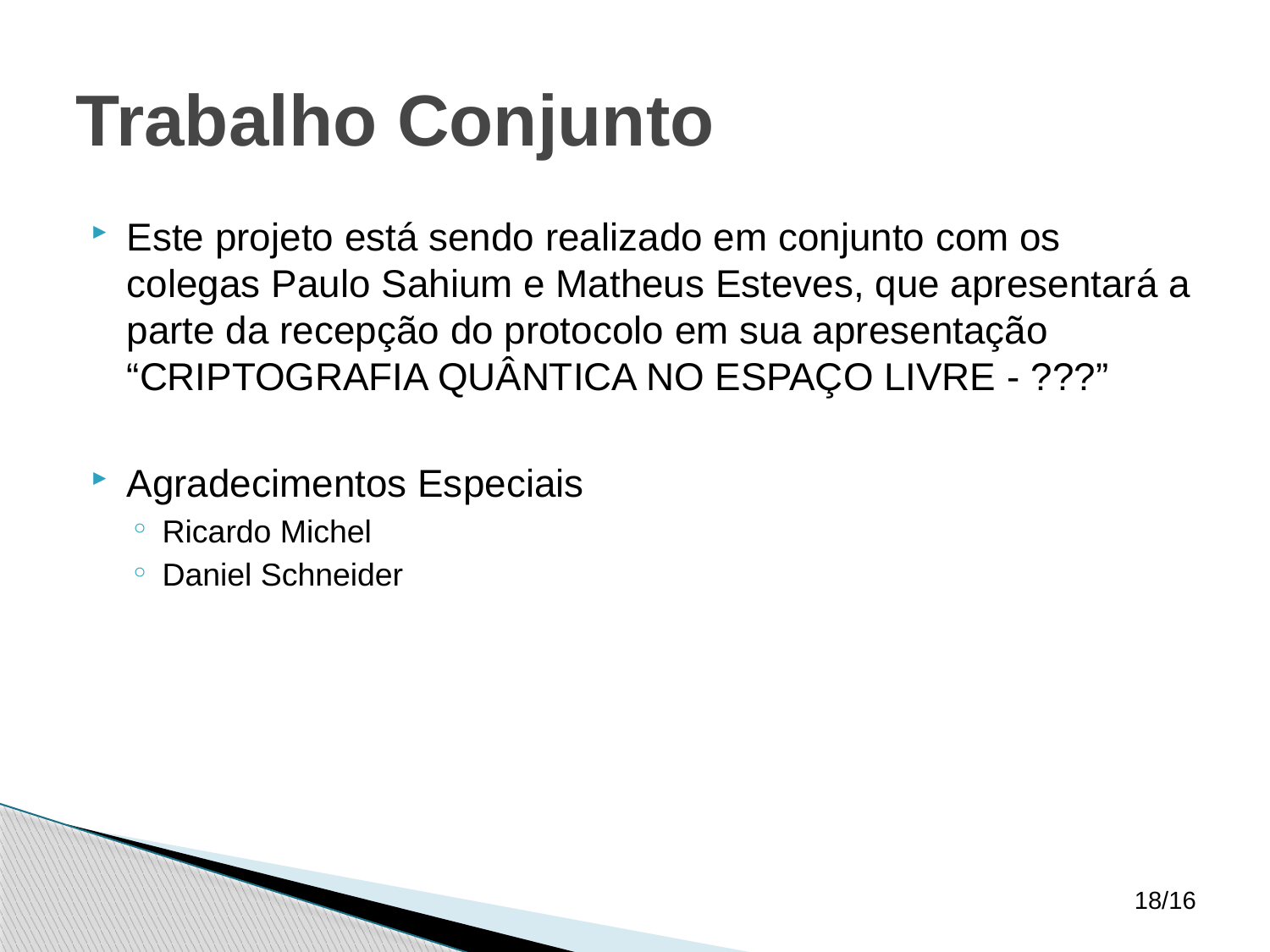

# Trabalho Conjunto
Este projeto está sendo realizado em conjunto com os colegas Paulo Sahium e Matheus Esteves, que apresentará a parte da recepção do protocolo em sua apresentação “CRIPTOGRAFIA QUÂNTICA NO ESPAÇO LIVRE - ???”

Agradecimentos Especiais
Ricardo Michel
Daniel Schneider
18/16